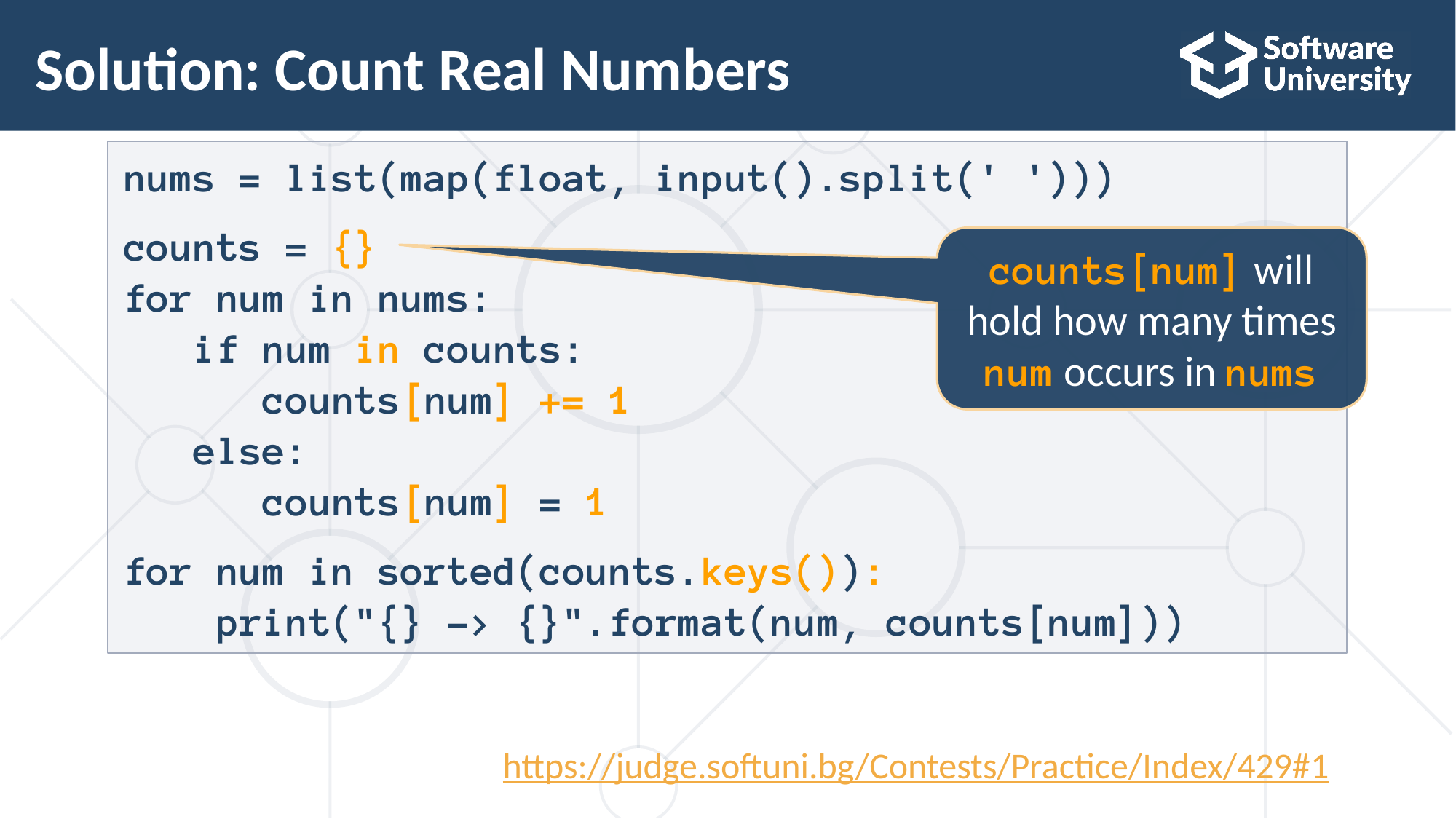

Solution: Count Real Numbers
nums = list(map(float, input().split(' ')))
counts = {}
for num in nums:
   if num in counts:
      counts[num] += 1
   else:
      counts[num] = 1
for num in sorted(counts.keys()):
    print("{} -> {}".format(num, counts[num]))
counts[num] will hold how many times num occurs in nums
Check your solution here: https://judge.softuni.bg/Contests/Practice/Index/429#1
15